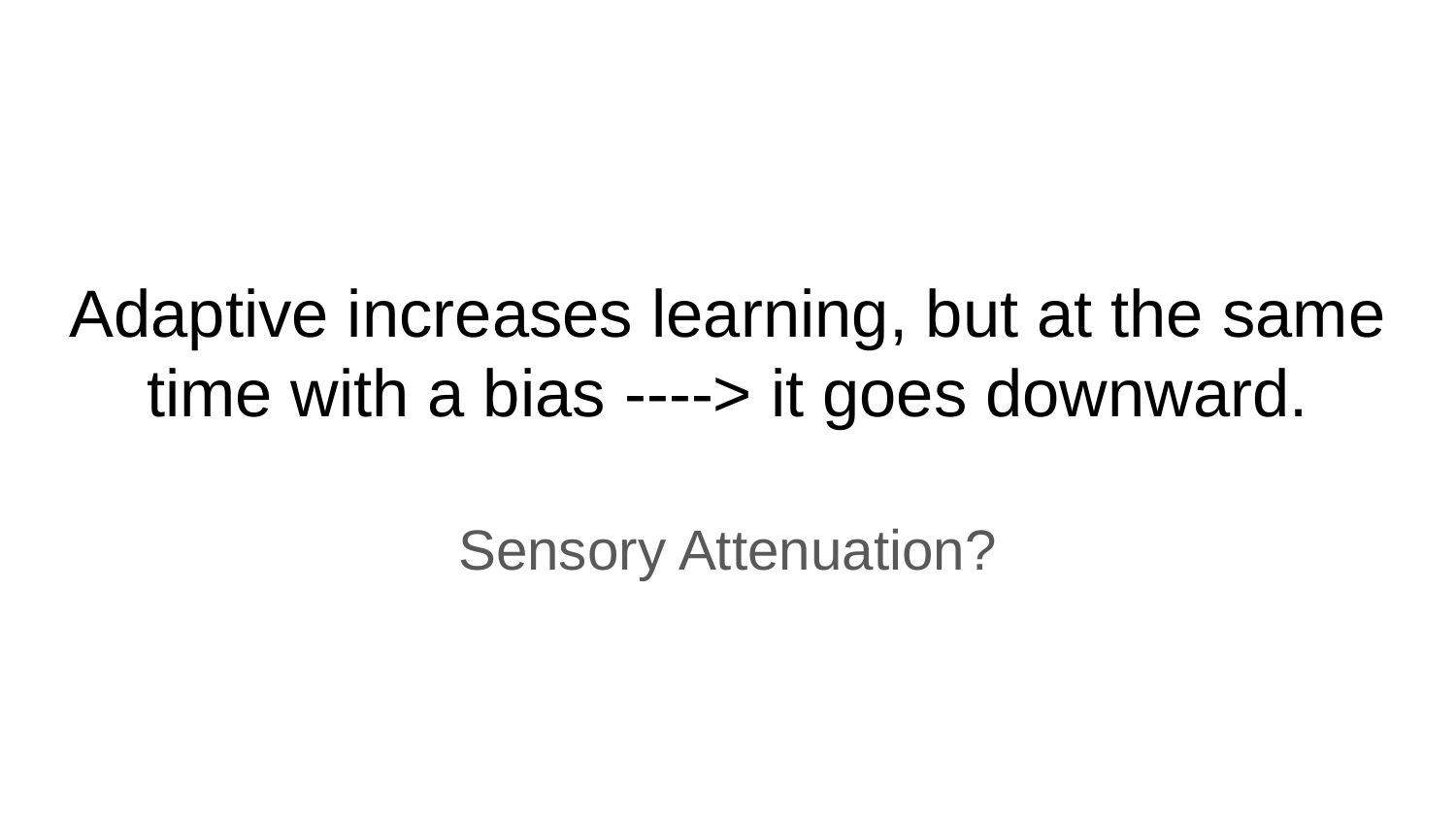

# Adaptive increases learning, but at the same time with a bias ----> it goes downward.
Sensory Attenuation?